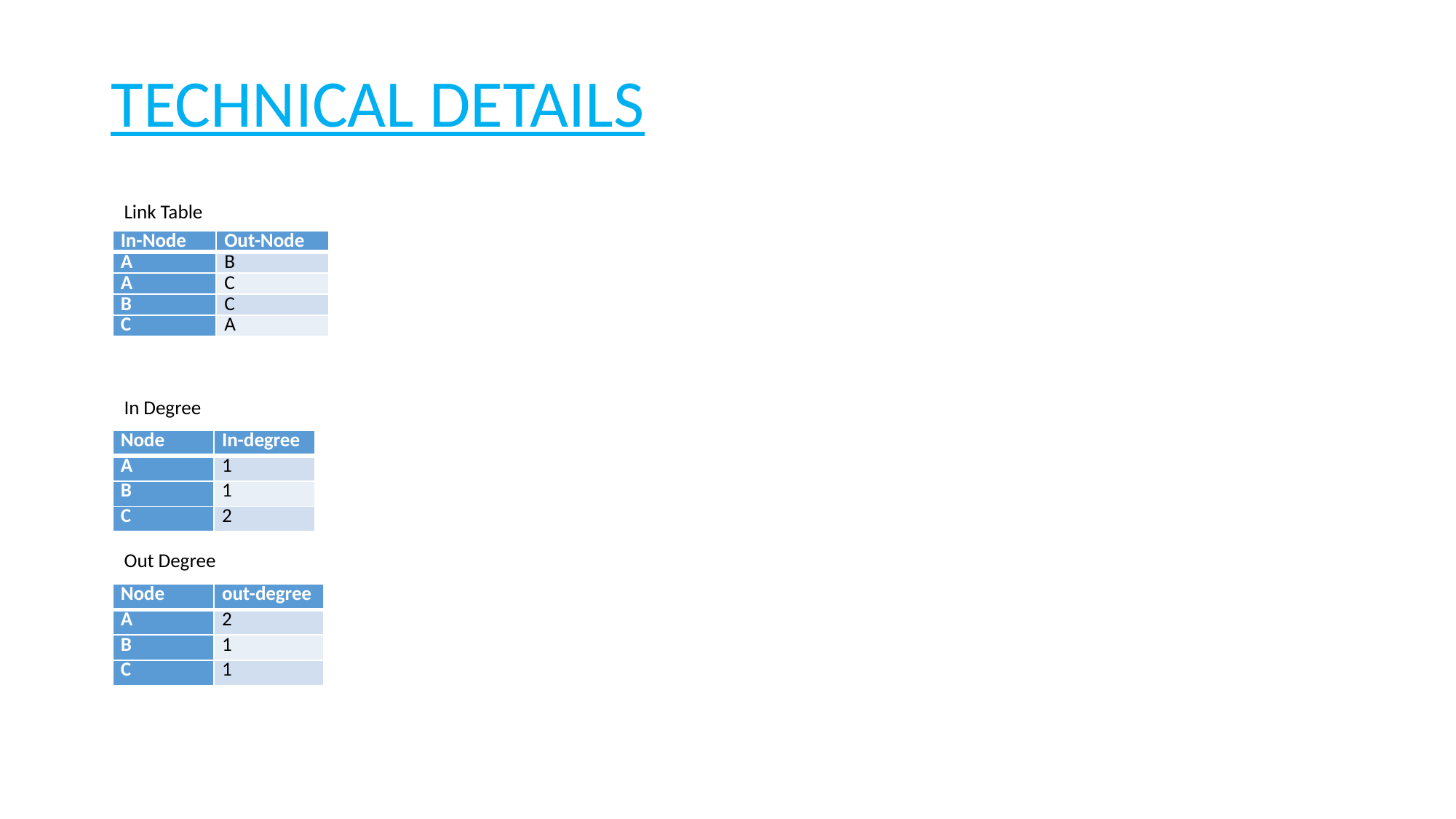

# TECHNICAL DETAILS
Link Table
| In-Node | Out-Node |
| --- | --- |
| A | B |
| A | C |
| B | C |
| C | A |
In Degree
| Node | In-degree |
| --- | --- |
| A | 1 |
| B | 1 |
| C | 2 |
Out Degree

| Node | out-degree |
| --- | --- |
| A | 2 |
| B | 1 |
| C | 1 |